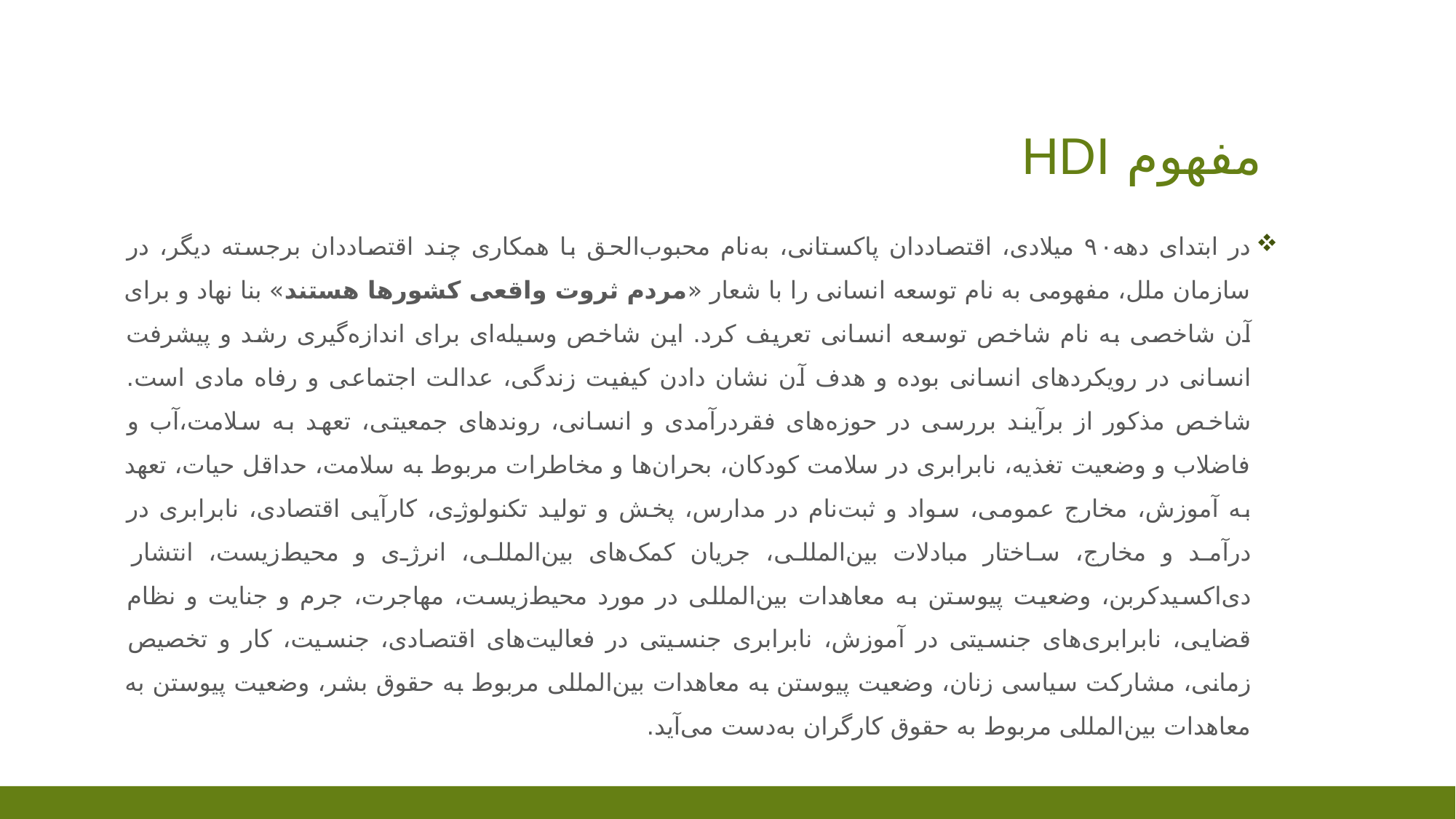

# مفهوم HDI
در ابتدای دهه۹۰ میلادی، اقتصاددان پاکستانی، به‌نام محبوب‌الحق با همکاری چند اقتصاددان برجسته دیگر، در سازمان ملل، مفهومی به نام توسعه انسانی را با شعار «مردم ثروت واقعی کشورها هستند» بنا نهاد و برای آن شاخصی به نام شاخص توسعه انسانی تعریف کرد. این شاخص وسیله‌ای برای اندازه‌گیری رشد و پیشرفت انسانی در رویکردهای انسانی بوده و هدف آن نشان دادن کیفیت زندگی، عدالت اجتماعی و رفاه مادی است. شاخص مذکور از برآیند بررسی در حوزه‌های فقردرآمدی و انسانی، روندهای جمعیتی، تعهد به سلامت،آب و فاضلاب و وضعیت تغذیه، نابرابری در سلامت کودکان، بحران‌ها و مخاطرات مربوط به سلامت، حداقل حیات، تعهد به آموزش، مخارج عمومی، سواد و ثبت‌نام در مدارس، پخش و تولید تکنولوژی، کارآیی اقتصادی، نابرابری در درآمد و مخارج، ساختار مبادلات بین‌المللی،‌ جریان کمک‌های بین‌المللی، انرژی و محیط‌زیست، انتشار دی‌‌اکسیدکربن،‌ وضعیت پیوستن به معاهدات بین‌المللی در مورد محیط‌زیست، مهاجرت،‌ جرم و جنایت و نظام قضایی، نابرابری‌های جنسیتی در آموزش،‌ نابرابری جنسیتی در فعالیت‌های اقتصادی، جنسیت، کار و تخصیص زمانی، مشارکت سیاسی زنان، وضعیت پیوستن به معاهدات بین‌المللی مربوط به حقوق بشر،‌ وضعیت پیوستن به معاهدات بین‌المللی مربوط به حقوق کارگران به‌دست می‌آید.